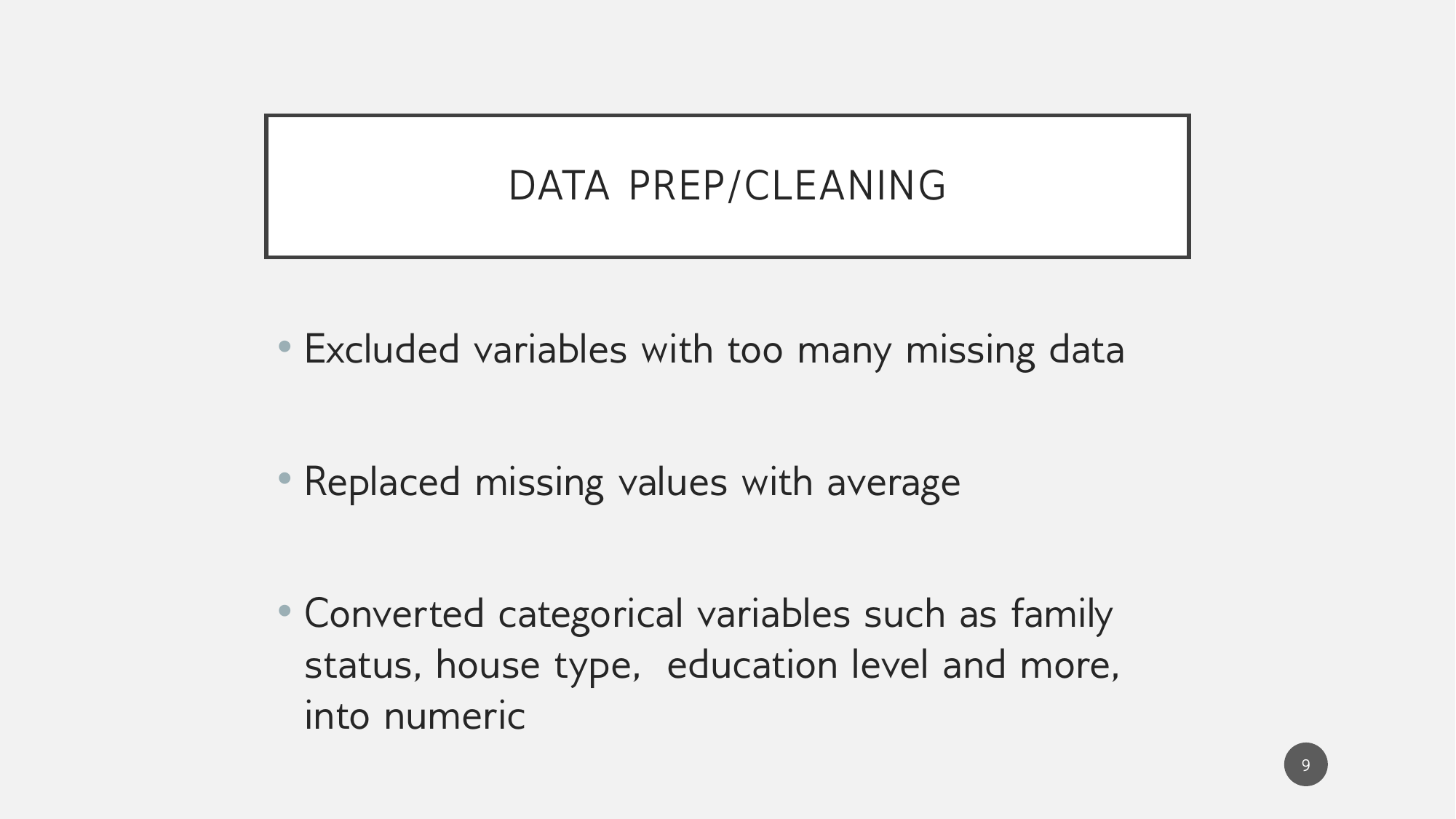

# Data Prep/Cleaning
Excluded variables with too many missing data

Replaced missing values with average

Converted categorical variables such as family status, house type,  education level and more, into numeric

9